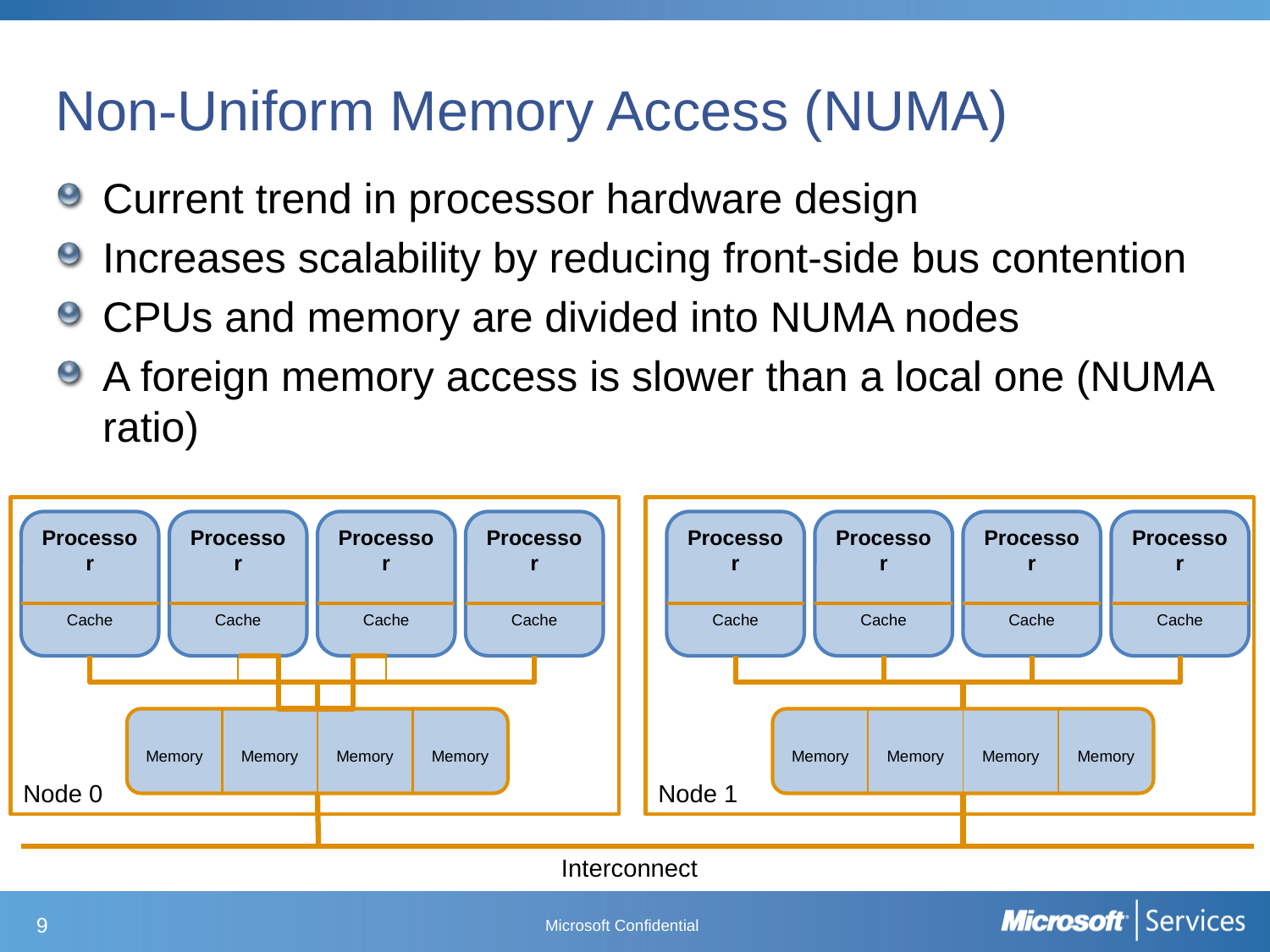

# Non-Uniform Memory Access (NUMA)
Current trend in processor hardware design
Increases scalability by reducing front-side bus contention
CPUs and memory are divided into NUMA nodes
A foreign memory access is slower than a local one (NUMA ratio)

Processor
Cache
Processor
Cache
Processor
Cache
Processor
Cache

Memory
Memory
Memory
Memory
Processor
Cache
Processor
Cache
Processor
Cache
Processor
Cache

Memory
Memory
Memory
Memory
Node 0
Node 1
Interconnect
Microsoft Confidential
9